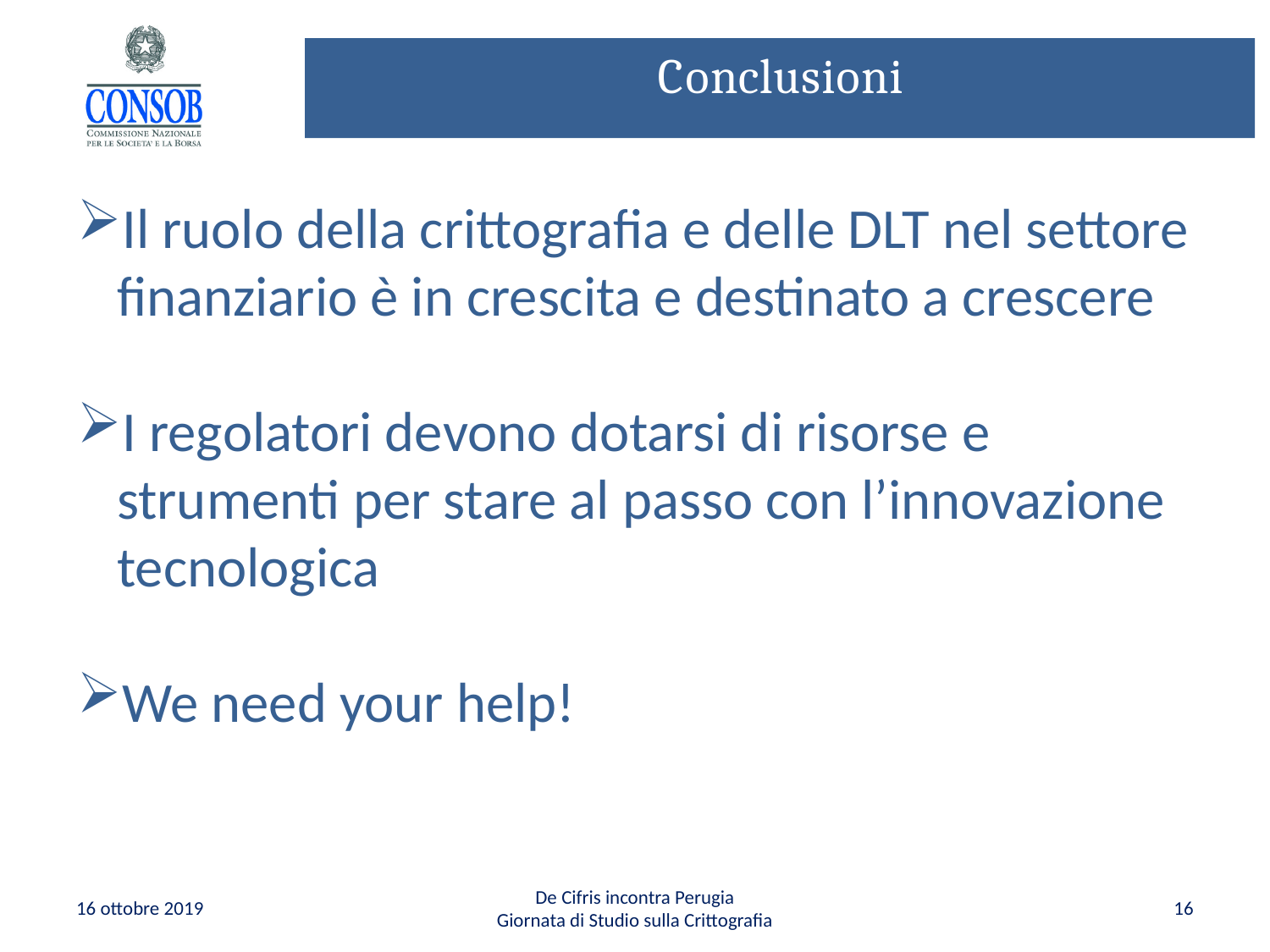

# Conclusioni
Il ruolo della crittografia e delle DLT nel settore finanziario è in crescita e destinato a crescere

I regolatori devono dotarsi di risorse e strumenti per stare al passo con l’innovazione tecnologica

We need your help!

16 ottobre 2019
De Cifris incontra Perugia
Giornata di Studio sulla Crittografia
16